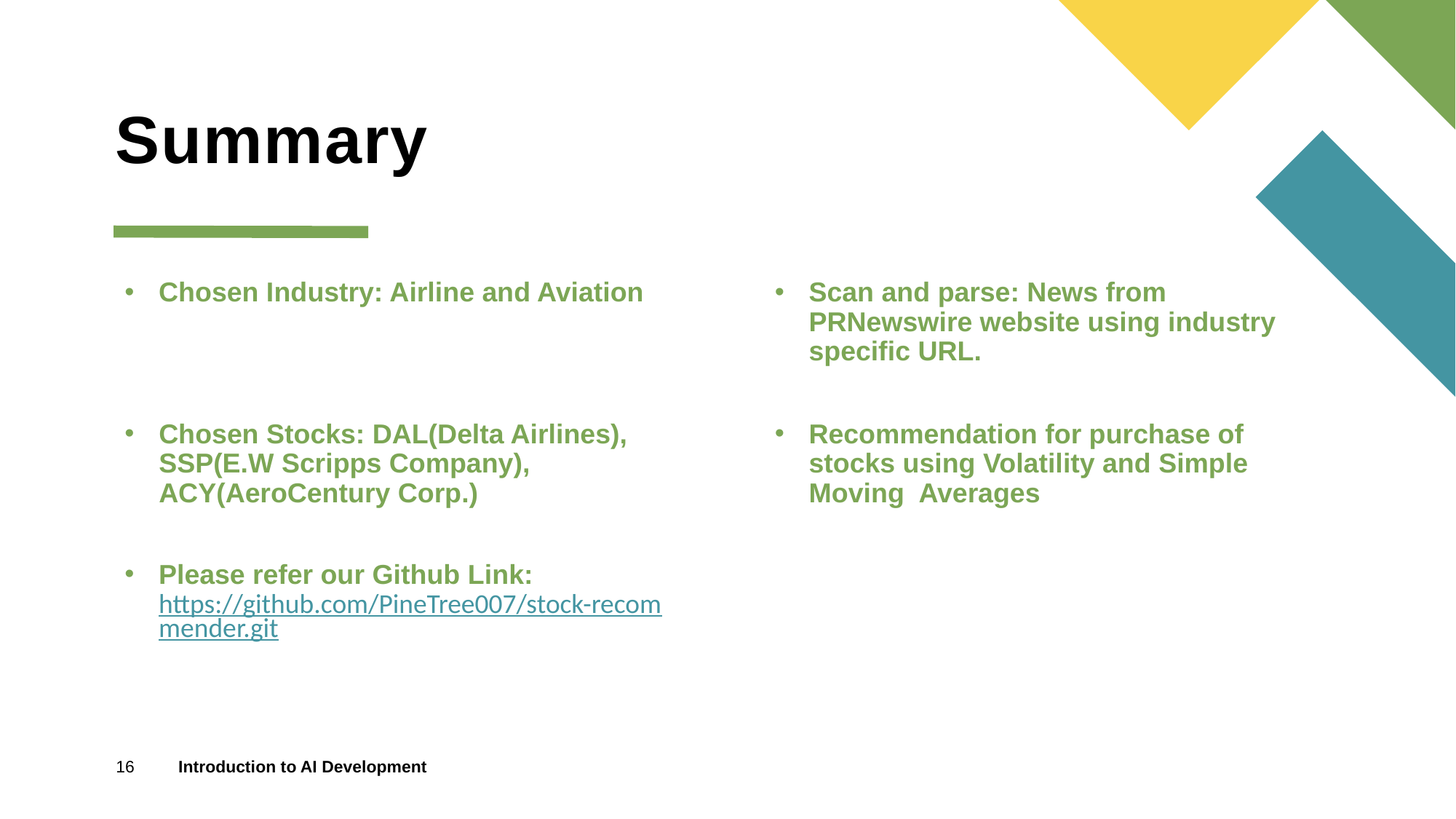

# Summary
Chosen Industry: Airline and Aviation
Scan and parse: News from PRNewswire website using industry specific URL.
Chosen Stocks: DAL(Delta Airlines), SSP(E.W Scripps Company), ACY(AeroCentury Corp.)
Recommendation for purchase of stocks using Volatility and Simple Moving  Averages
Please refer our Github Link: https://github.com/PineTree007/stock-recommender.git

16
Introduction to AI Development